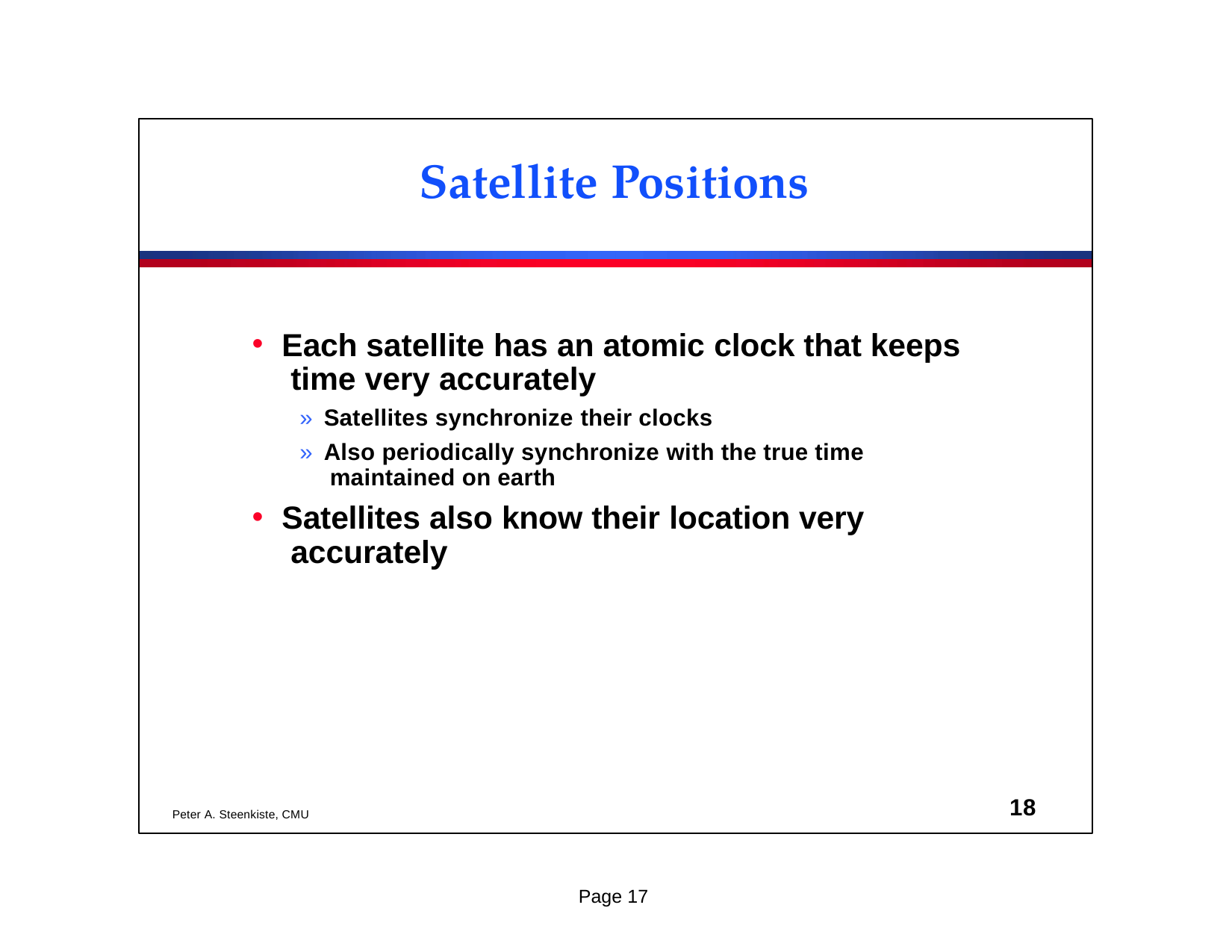

# Satellite Positions
Each satellite has an atomic clock that keeps  time very accurately
» Satellites synchronize their clocks
» Also periodically synchronize with the true time  maintained on earth
Satellites also know their location very  accurately
18
Peter A. Steenkiste, CMU
Page 17